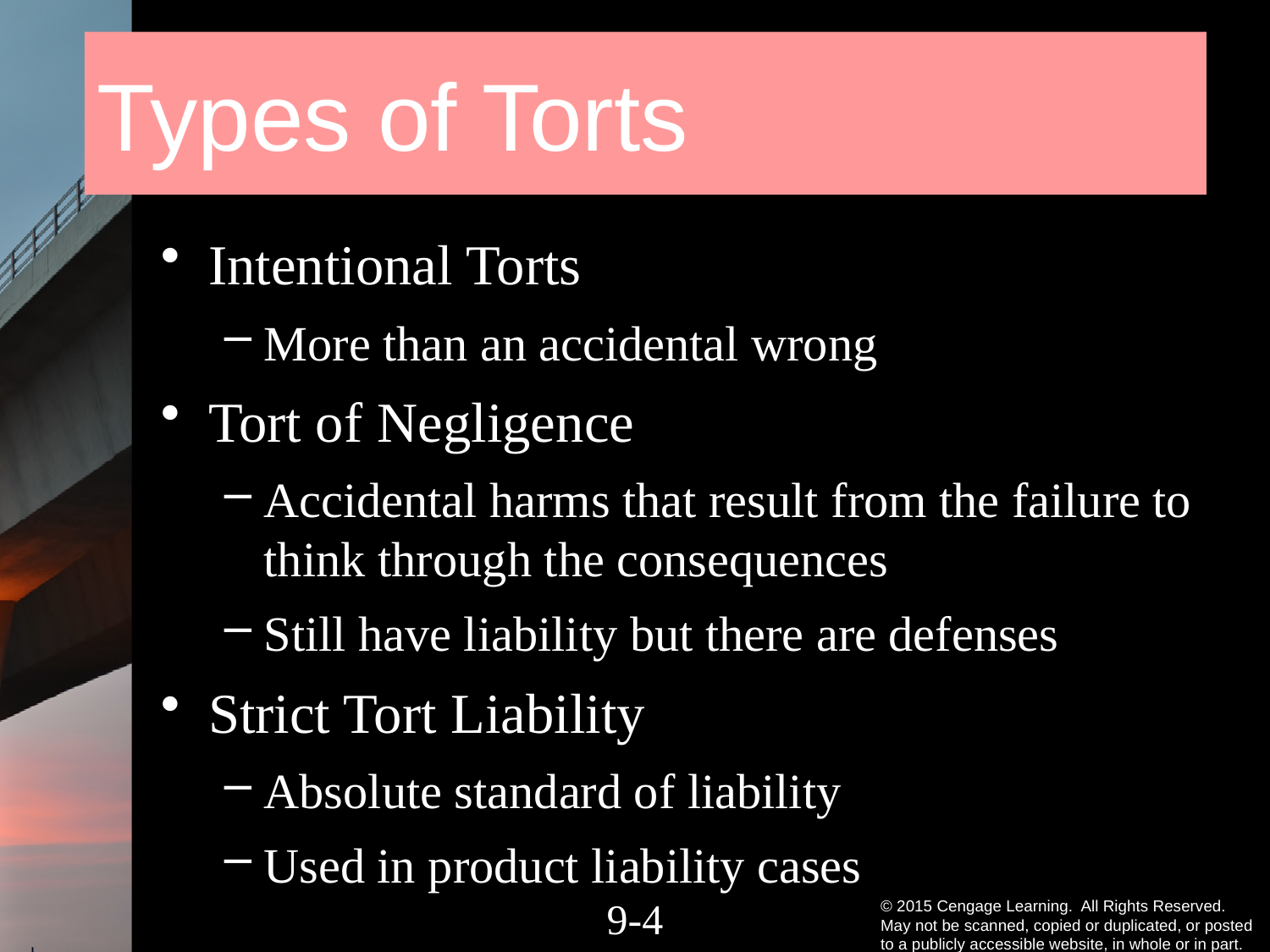

# Types of Torts
Intentional Torts
More than an accidental wrong
Tort of Negligence
Accidental harms that result from the failure to think through the consequences
Still have liability but there are defenses
Strict Tort Liability
Absolute standard of liability
Used in product liability cases
9-4